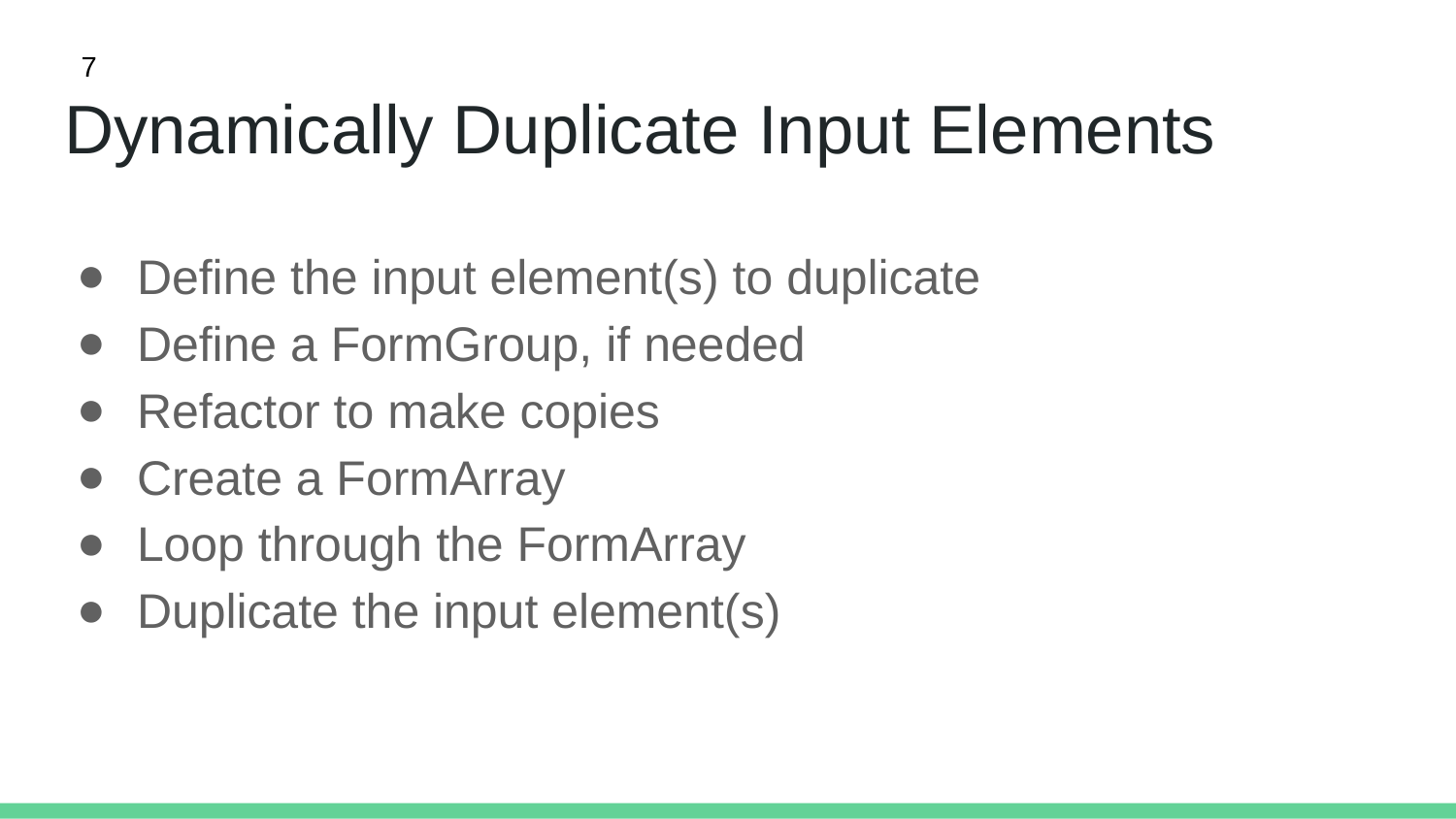

7
# Dynamically Duplicate Input Elements
Define the input element(s) to duplicate
Define a FormGroup, if needed
Refactor to make copies
Create a FormArray
Loop through the FormArray
Duplicate the input element(s)